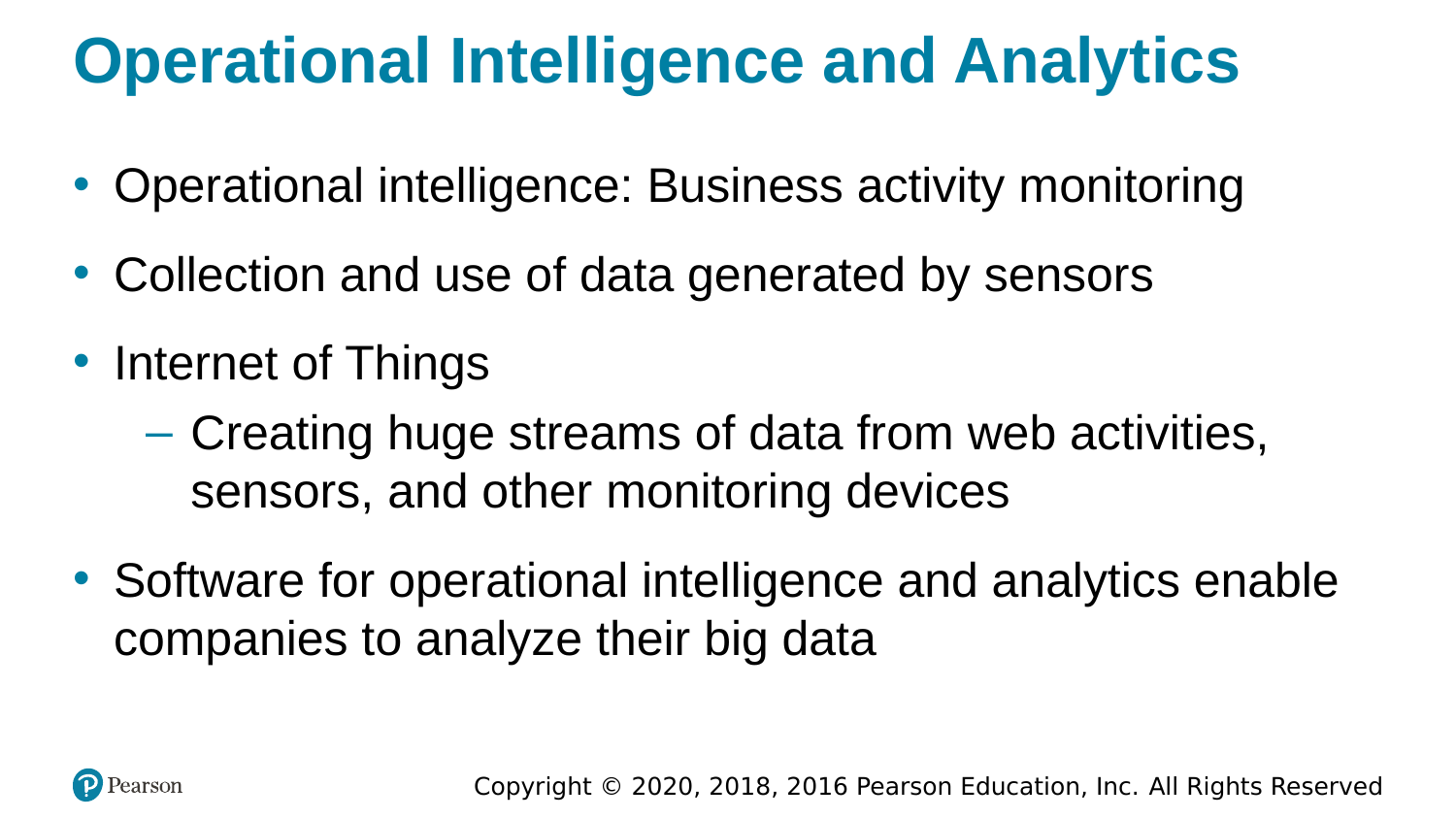

# Operational Intelligence and Analytics
Operational intelligence: Business activity monitoring
Collection and use of data generated by sensors
Internet of Things
Creating huge streams of data from web activities, sensors, and other monitoring devices
Software for operational intelligence and analytics enable companies to analyze their big data